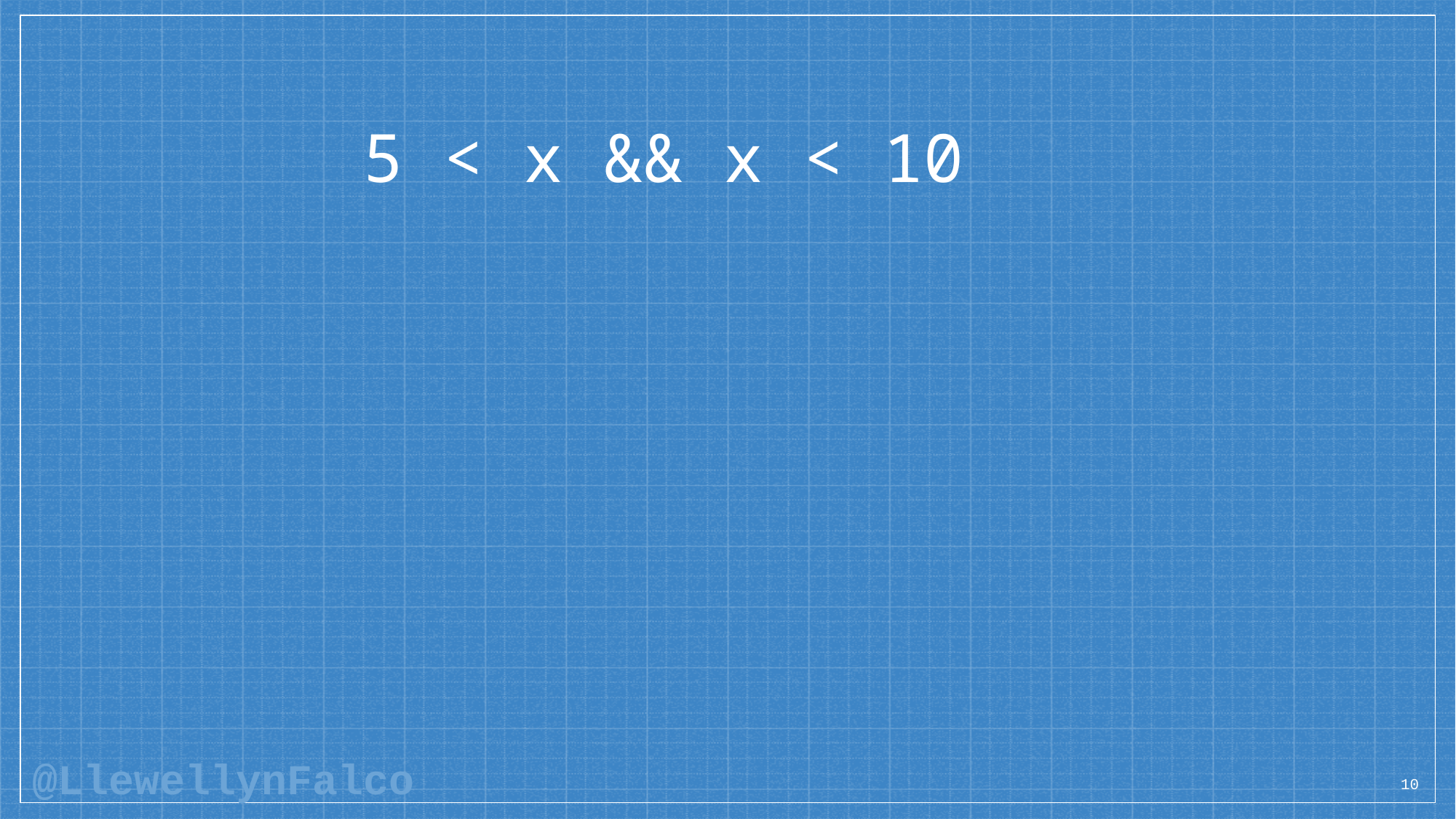

5 < x && x < 10
10